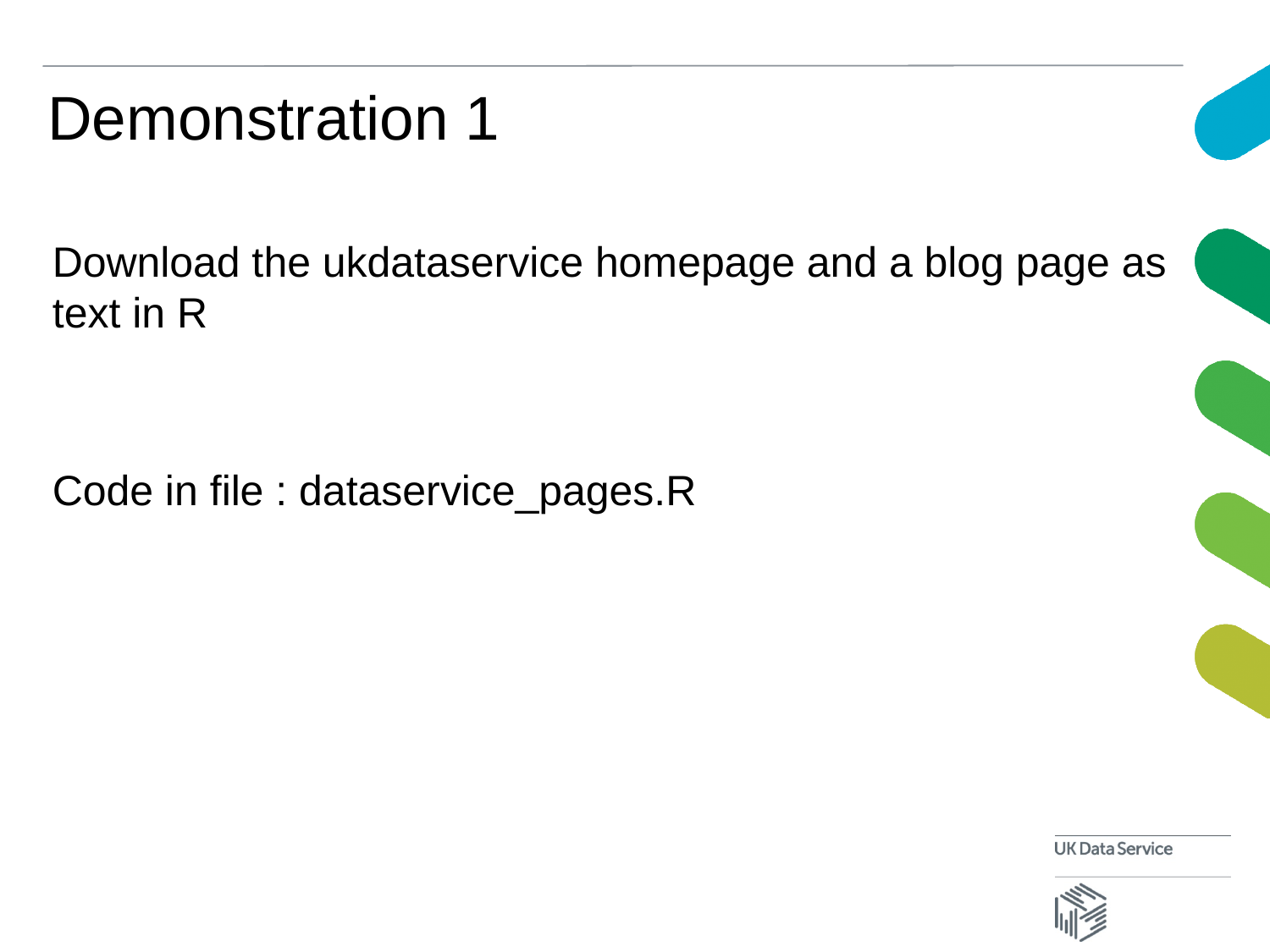

# Demonstration 1
Download the ukdataservice homepage and a blog page as text in R

Code in file : dataservice_pages.R